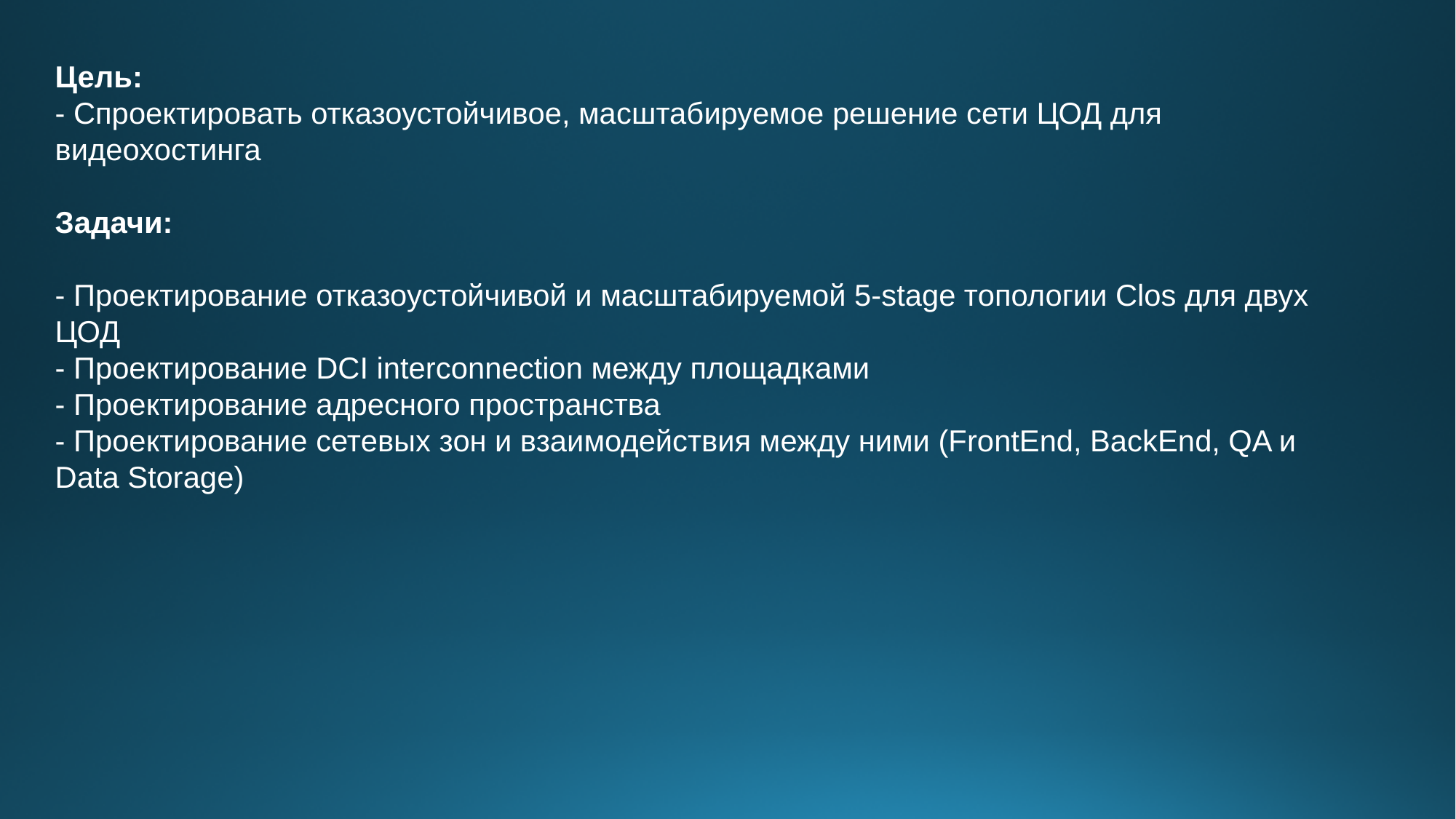

Цель:
- Спроектировать отказоустойчивое, масштабируемое решение сети ЦОД для видеохостинга
Задачи:

- Проектирование отказоустойчивой и масштабируемой 5-stage топологии Clos для двух ЦОД
- Проектирование DCI interconnection между площадками
- Проектирование адресного пространства
- Проектирование сетевых зон и взаимодействия между ними (FrontEnd, BackEnd, QA и Data Storage)